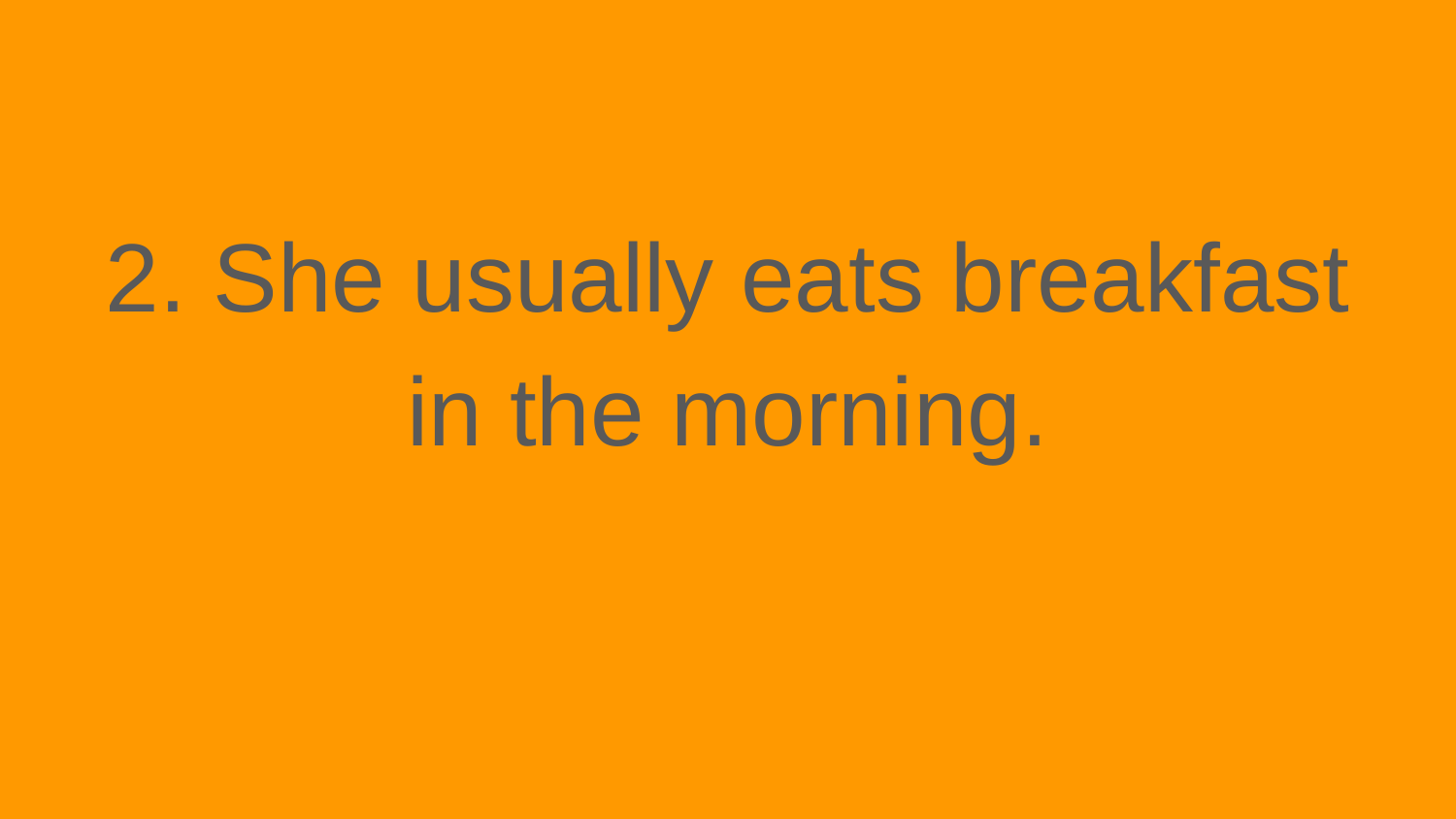

#
2. She usually eats breakfast in the morning.